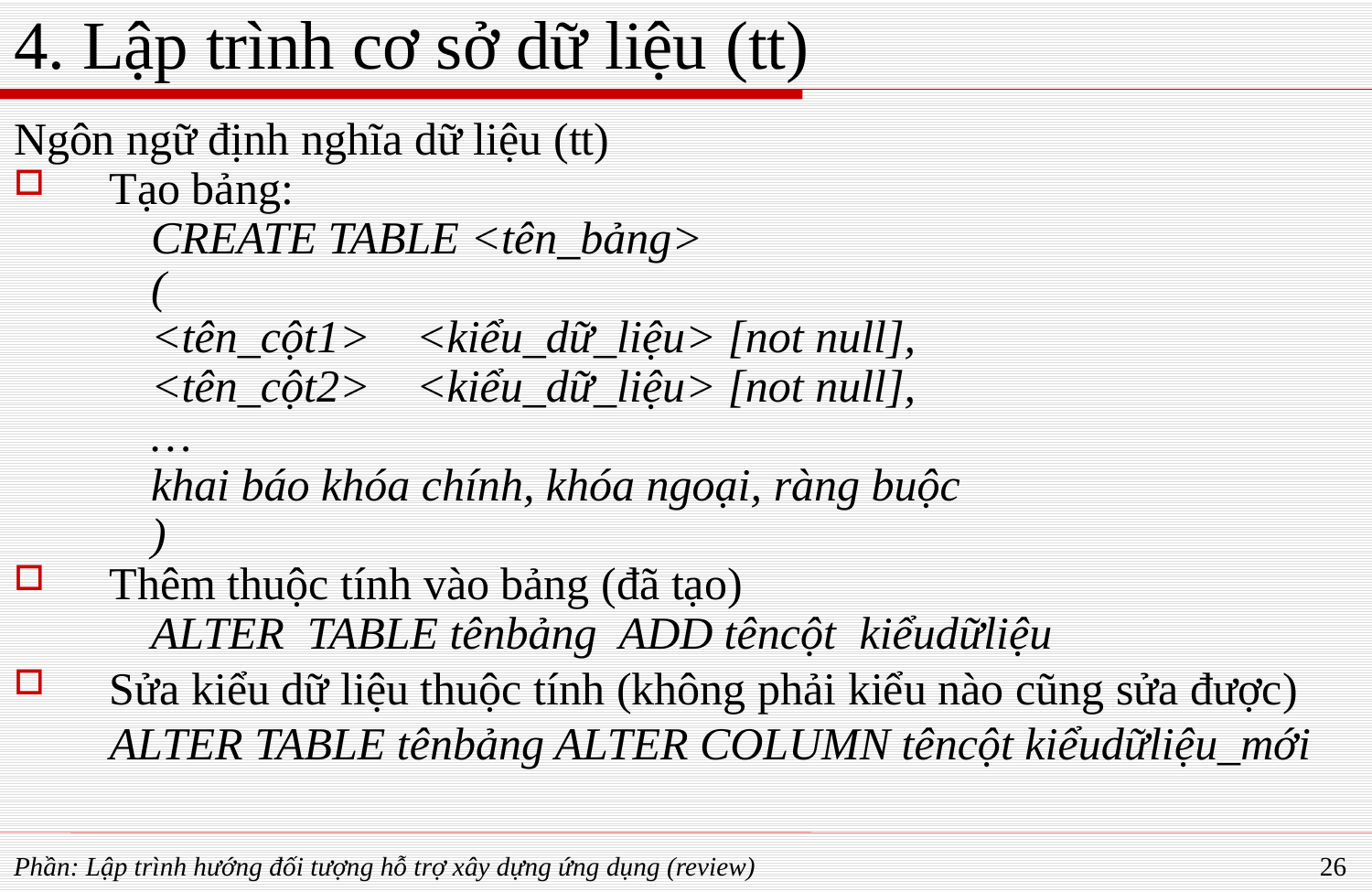

# 4. Lập trình cơ sở dữ liệu (tt)
Ngôn ngữ định nghĩa dữ liệu (tt)
Tạo bảng:
	CREATE TABLE <tên_bảng>
	(
	<tên_cột1>    <kiểu_dữ_liệu> [not null],
	<tên_cột2>    <kiểu_dữ_liệu> [not null],
	…
	khai báo khóa chính, khóa ngoại, ràng buộc
	)
Thêm thuộc tính vào bảng (đã tạo)
	ALTER  TABLE tênbảng  ADD têncột  kiểudữliệu
Sửa kiểu dữ liệu thuộc tính (không phải kiểu nào cũng sửa được) 	ALTER TABLE tênbảng ALTER COLUMN têncột kiểudữliệu_mới
Phần: Lập trình hướng đối tượng hỗ trợ xây dựng ứng dụng (review)
26